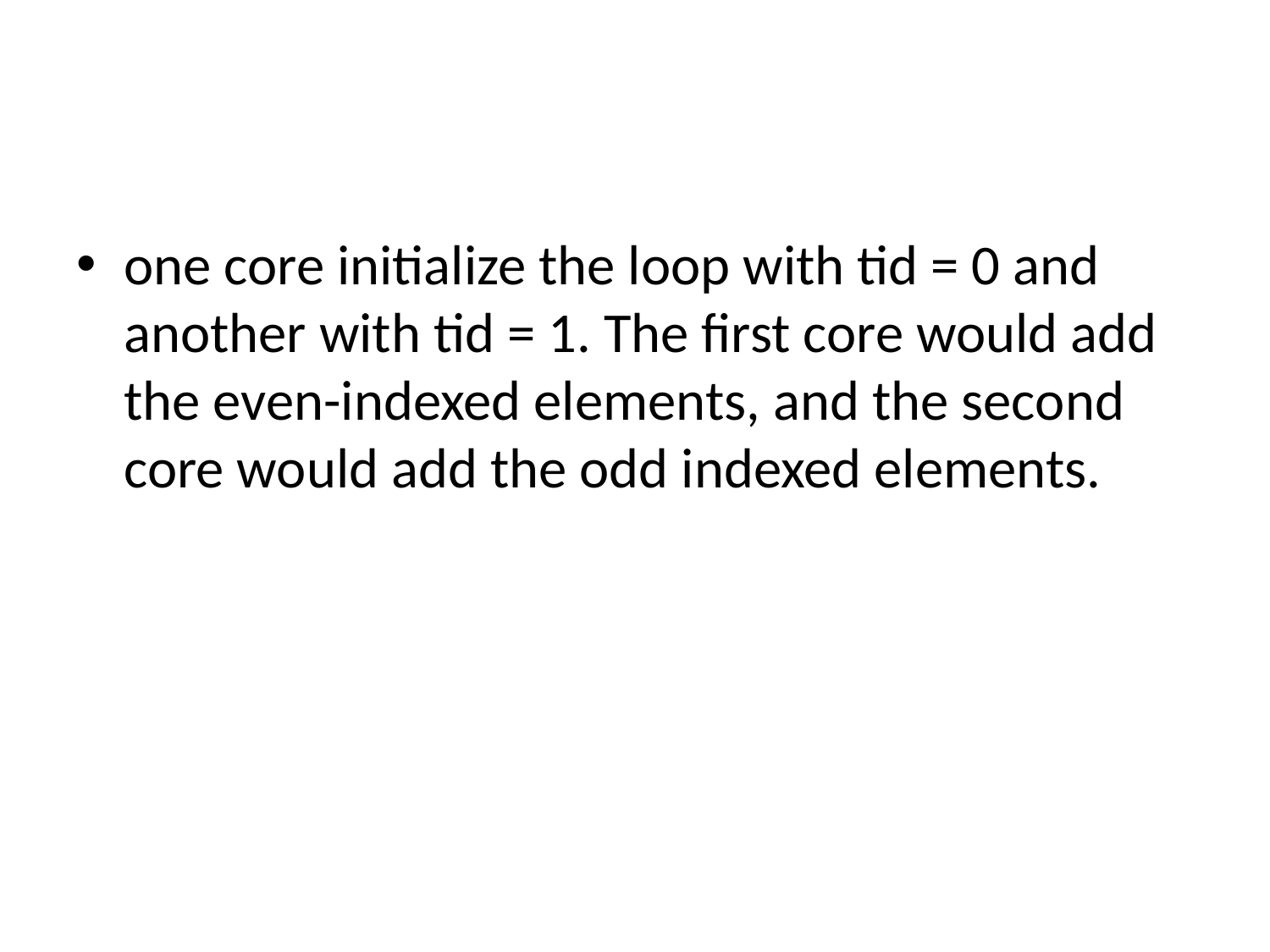

#
one core initialize the loop with tid = 0 and another with tid = 1. The first core would add the even-indexed elements, and the second core would add the odd indexed elements.